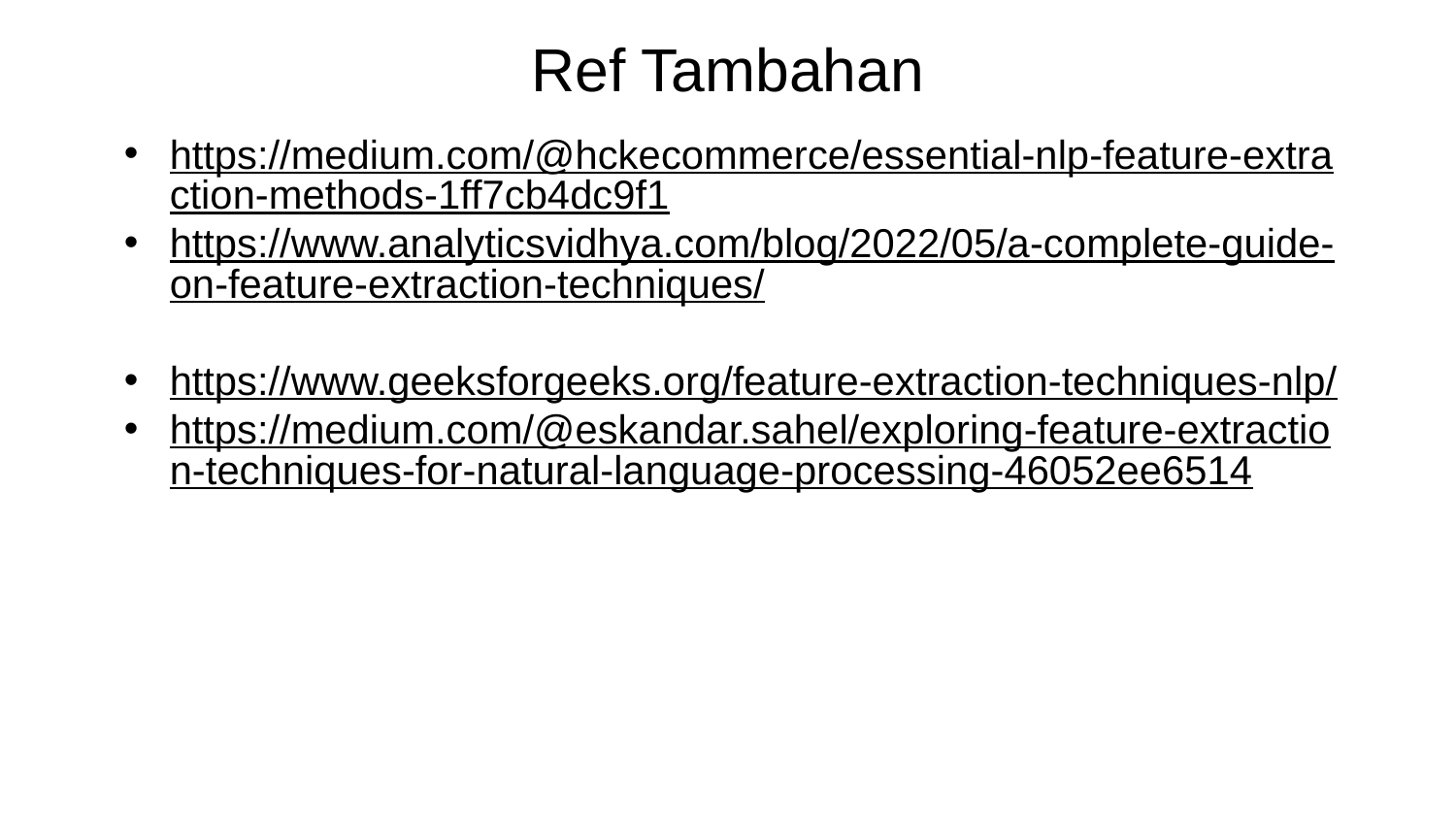

# Ref Tambahan
https://medium.com/@hckecommerce/essential-nlp-feature-extraction-methods-1ff7cb4dc9f1
https://www.analyticsvidhya.com/blog/2022/05/a-complete-guide-on-feature-extraction-techniques/
https://www.geeksforgeeks.org/feature-extraction-techniques-nlp/
https://medium.com/@eskandar.sahel/exploring-feature-extraction-techniques-for-natural-language-processing-46052ee6514